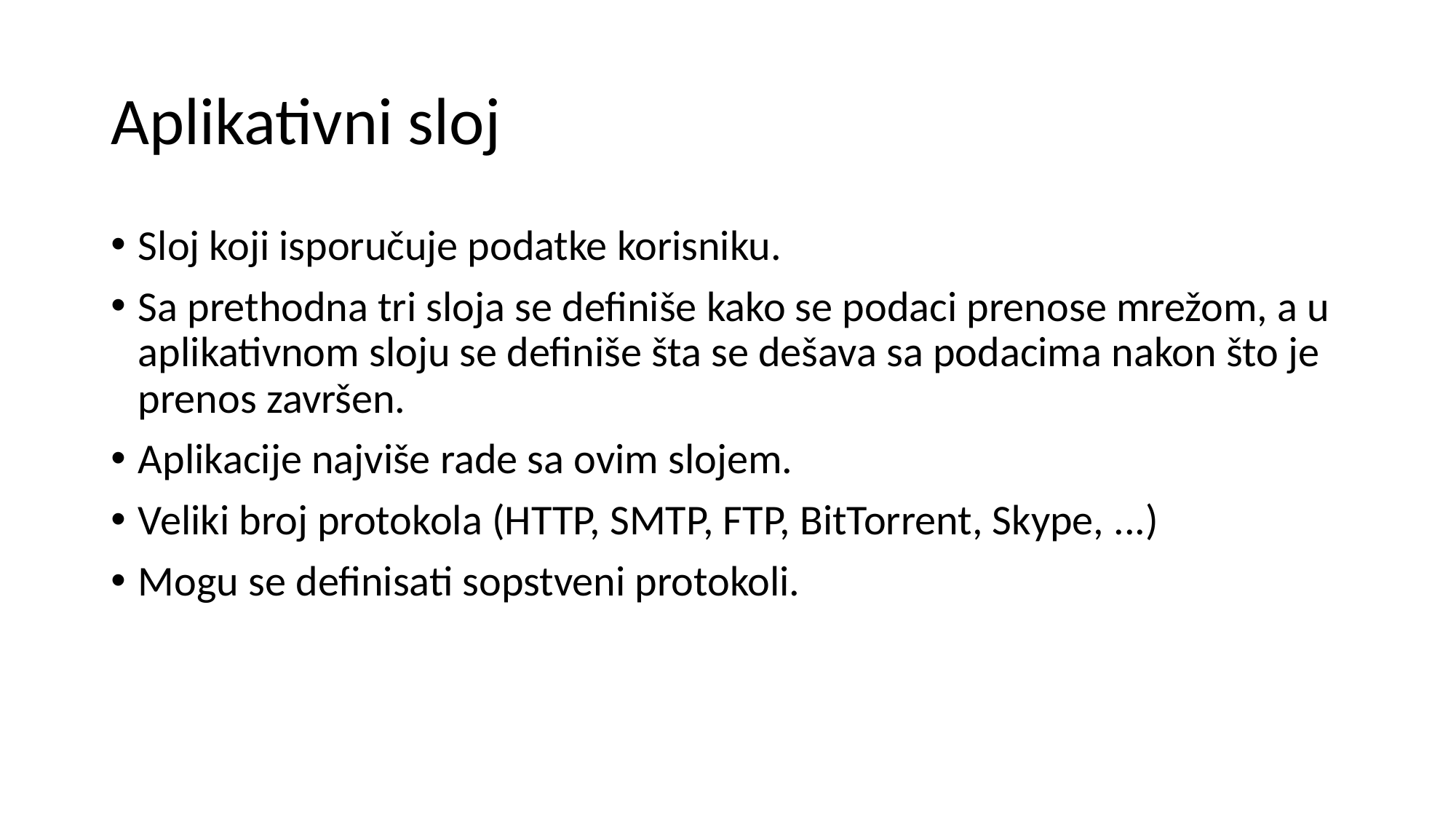

# Aplikativni sloj
Sloj koji isporučuje podatke korisniku.
Sa prethodna tri sloja se definiše kako se podaci prenose mrežom, a u aplikativnom sloju se definiše šta se dešava sa podacima nakon što je prenos završen.
Aplikacije najviše rade sa ovim slojem.
Veliki broj protokola (HTTP, SMTP, FTP, BitTorrent, Skype, ...)
Mogu se definisati sopstveni protokoli.